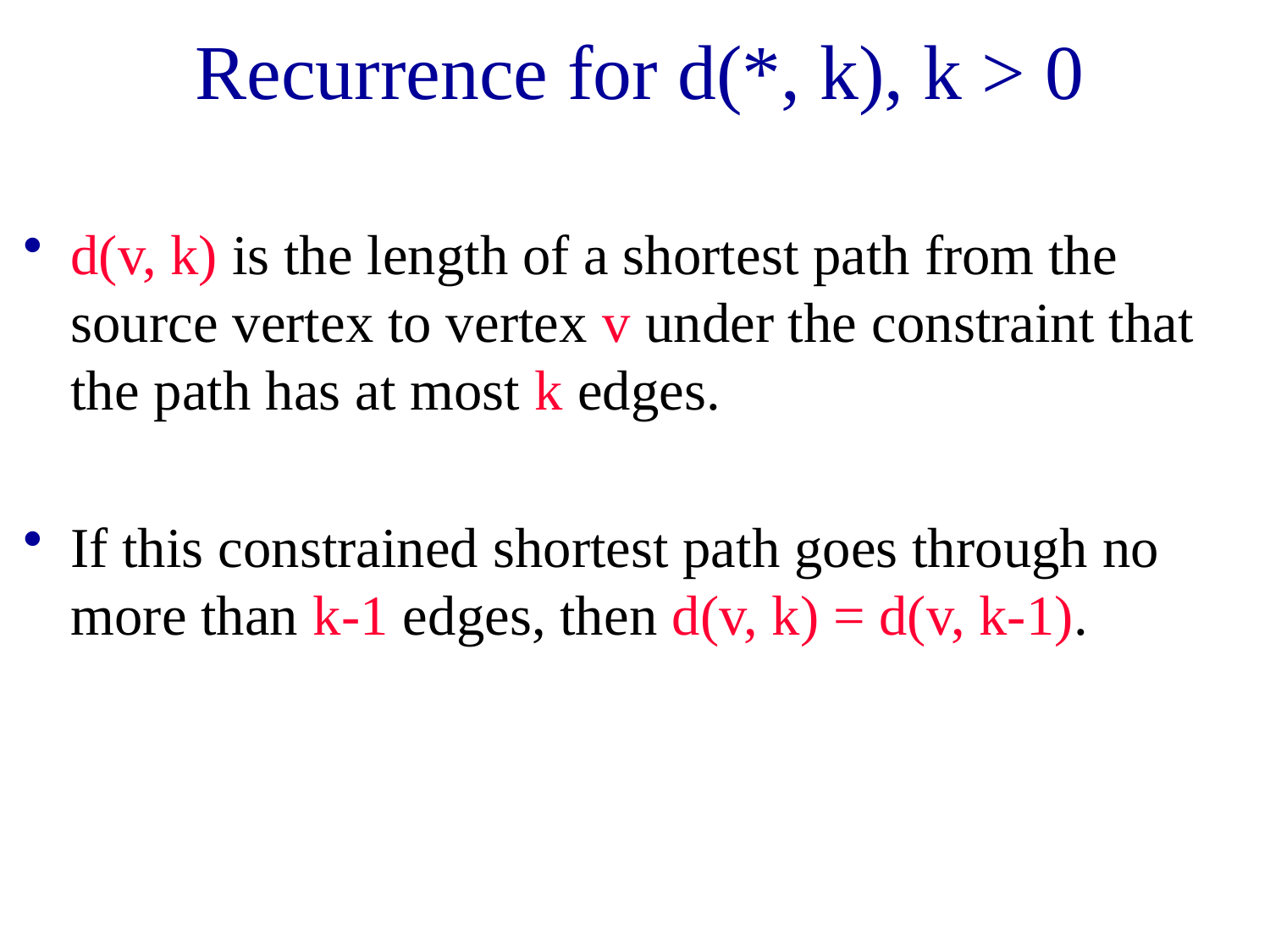

# Recurrence for d(*, k), k > 0
d(v, k) is the length of a shortest path from the source vertex to vertex v under the constraint that the path has at most k edges.

If this constrained shortest path goes through no more than k-1 edges, then d(v, k) = d(v, k-1).